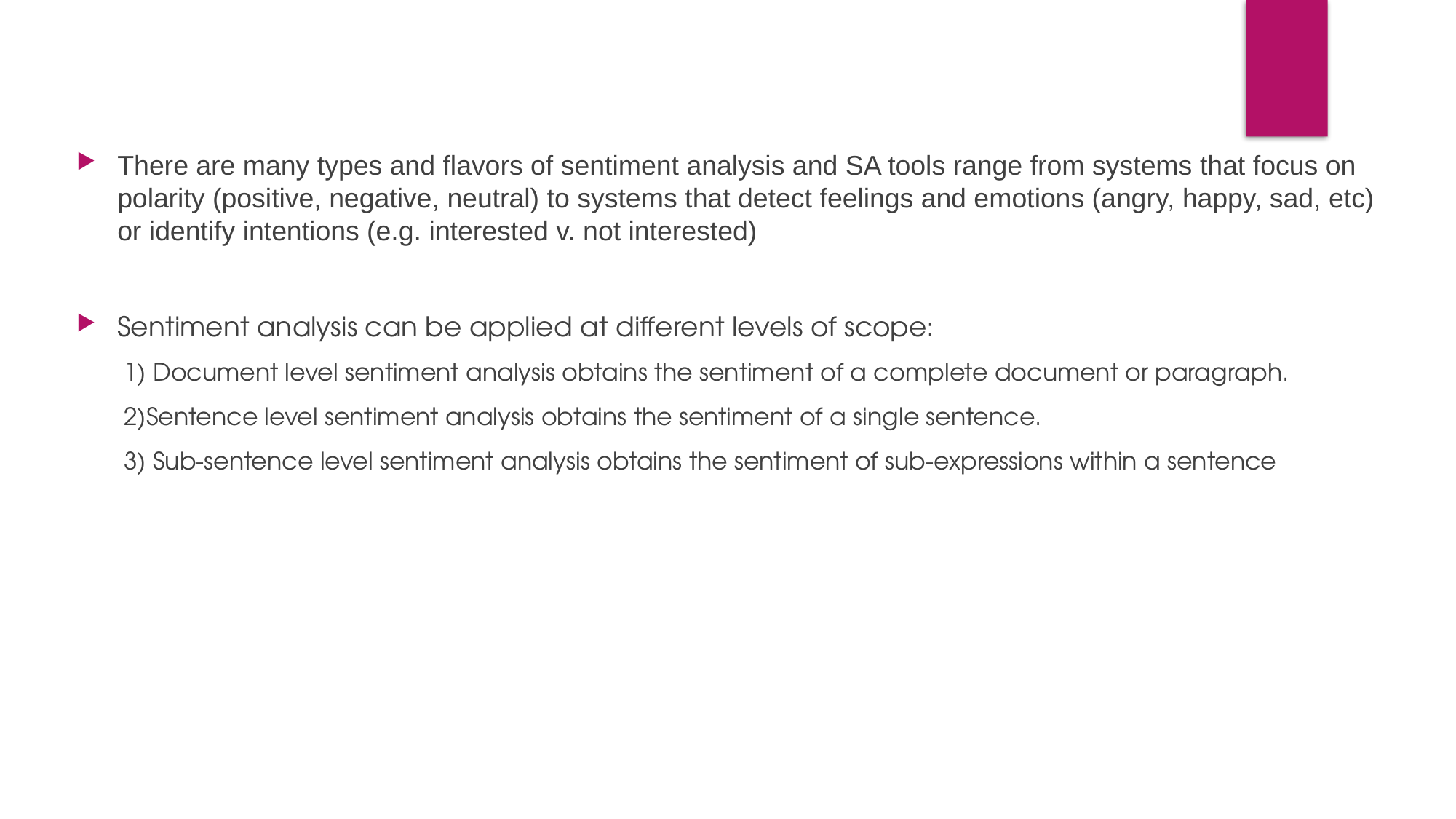

There are many types and flavors of sentiment analysis and SA tools range from systems that focus on polarity (positive, negative, neutral) to systems that detect feelings and emotions (angry, happy, sad, etc) or identify intentions (e.g. interested v. not interested)

Sentiment analysis can be applied at different levels of scope:
1) Document level sentiment analysis obtains the sentiment of a complete document or paragraph.
2)Sentence level sentiment analysis obtains the sentiment of a single sentence.
3) Sub-sentence level sentiment analysis obtains the sentiment of sub-expressions within a sentence